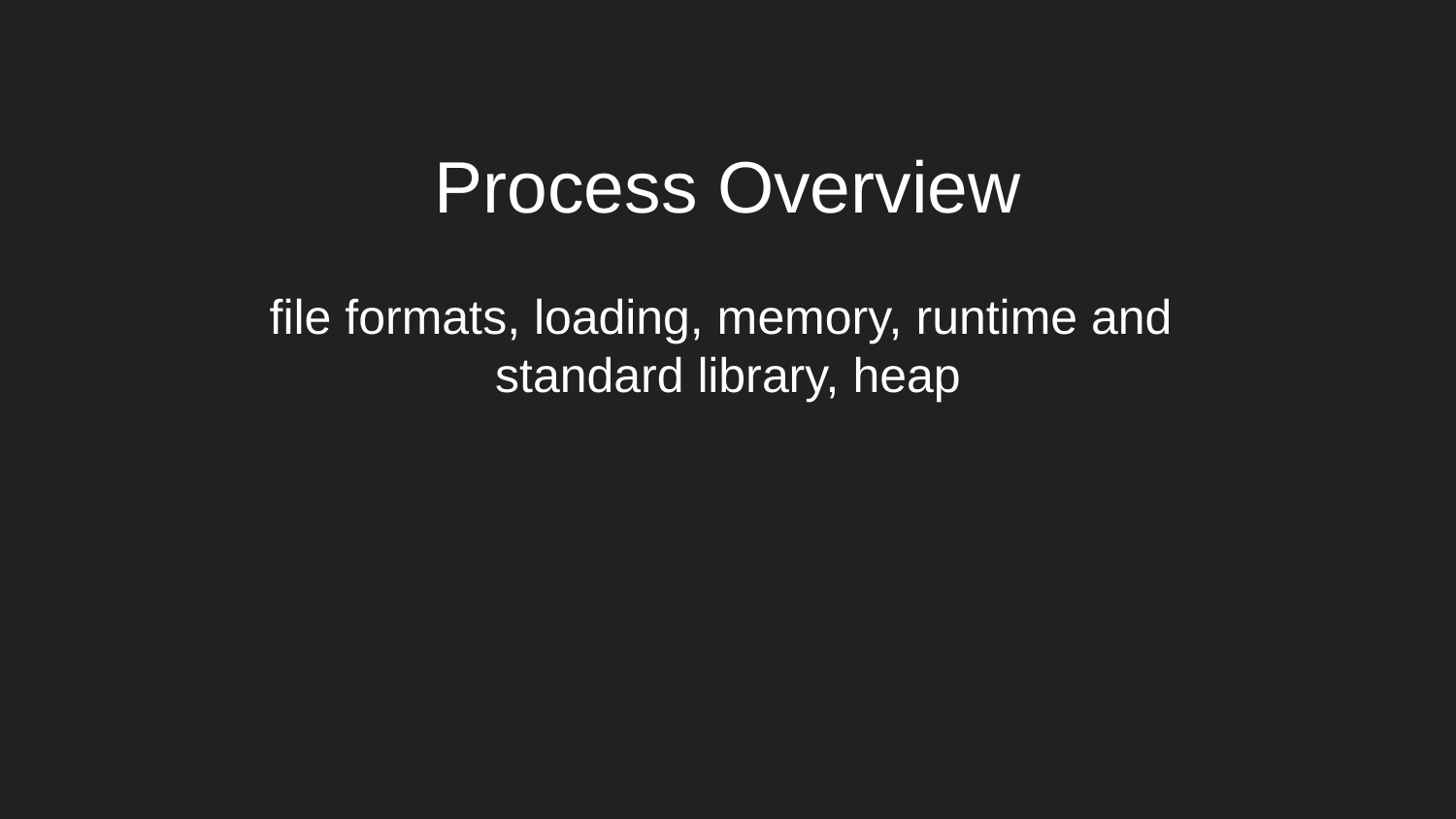

Process Overview

file formats, loading, memory, runtime and
standard library, heap